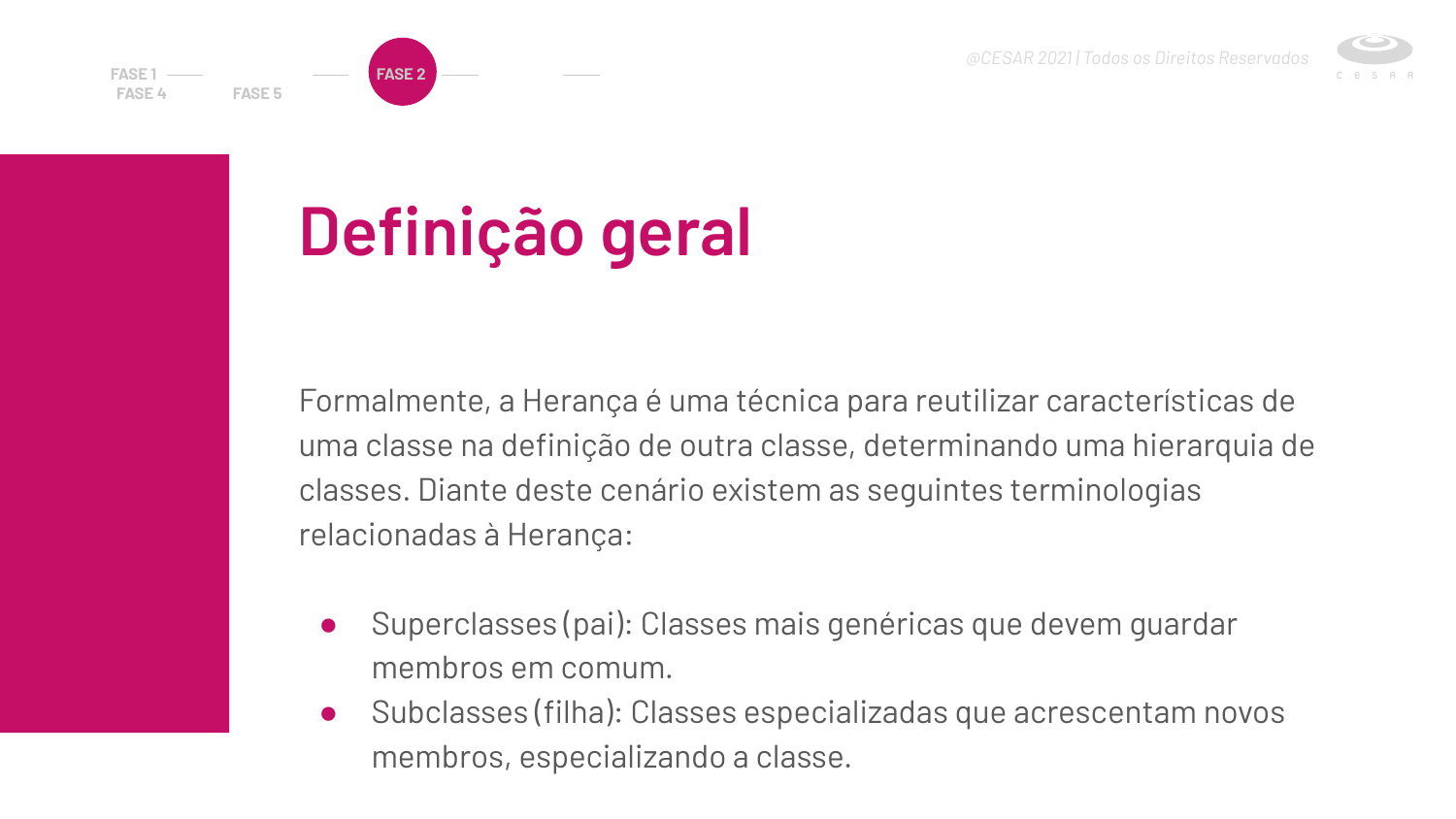

@CESAR 2021 | Todos os Direitos Reservados

        FASE 1		FASE 2 		FASE 3                       FASE 4                     FASE 5

Definição geral
Formalmente, a Herança é uma técnica para reutilizar características de uma classe na definição de outra classe, determinando uma hierarquia de classes. Diante deste cenário existem as seguintes terminologias relacionadas à Herança:

Superclasses (pai): Classes mais genéricas que devem guardar membros em comum.
Subclasses (filha): Classes especializadas que acrescentam novos membros, especializando a classe.